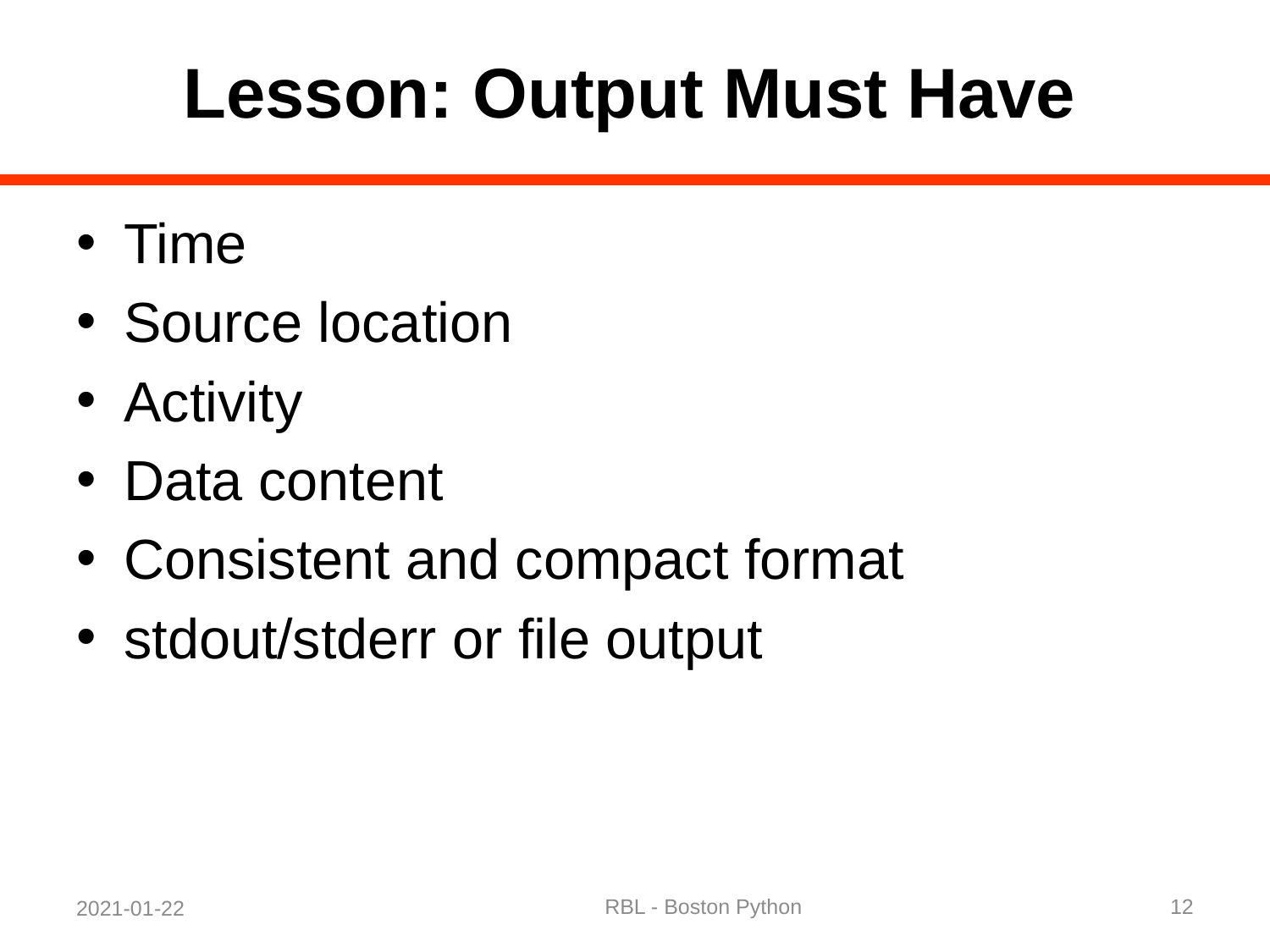

# Lesson: Output Must Have
Time
Source location
Activity
Data content
Consistent and compact format
stdout/stderr or file output
RBL - Boston Python
12
2021-01-22